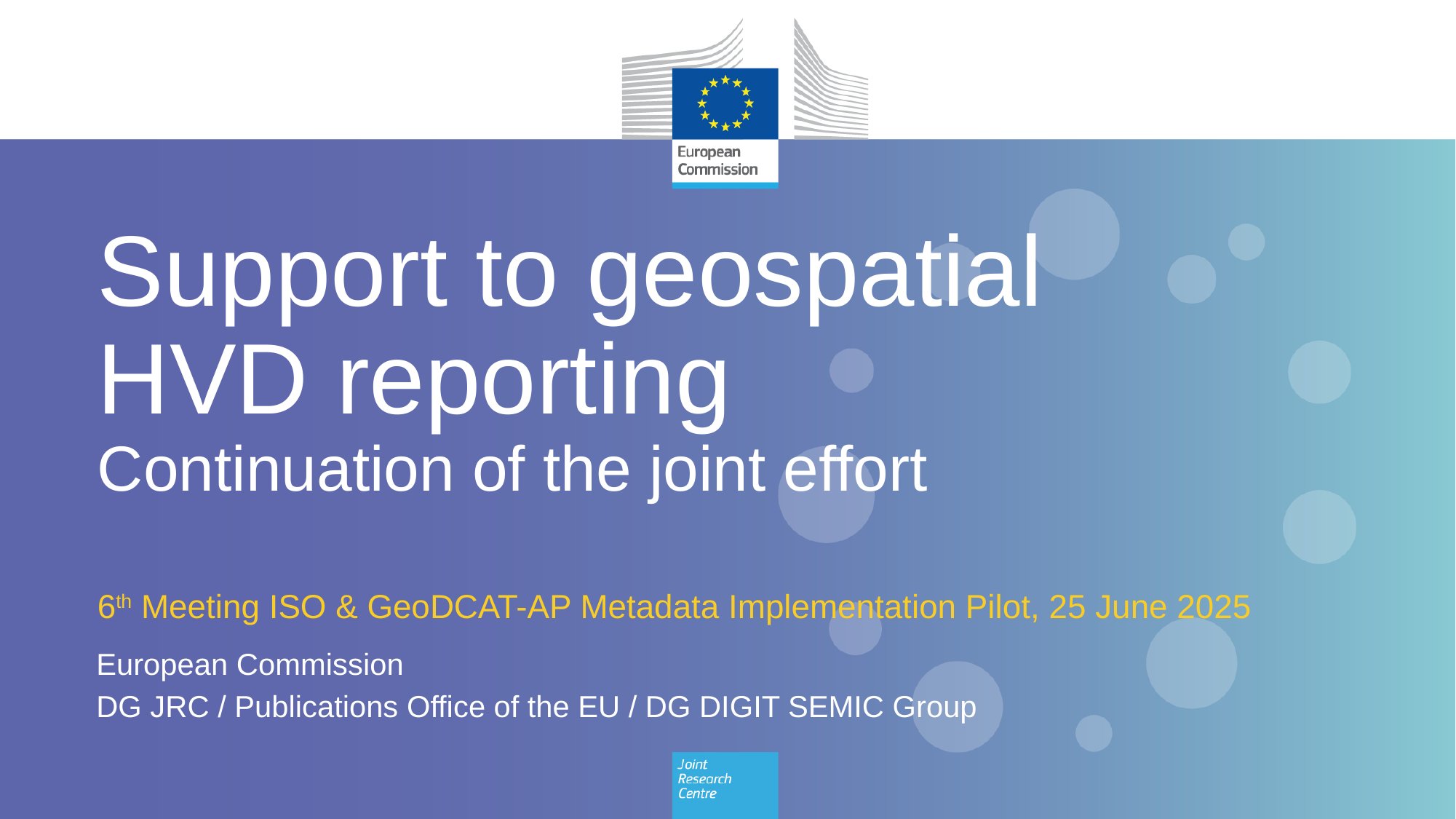

# Support to geospatial HVD reporting Continuation of the joint effort
6th Meeting ISO & GeoDCAT-AP Metadata Implementation Pilot, 25 June 2025

European Commission
DG JRC / Publications Office of the EU / DG DIGIT SEMIC Group